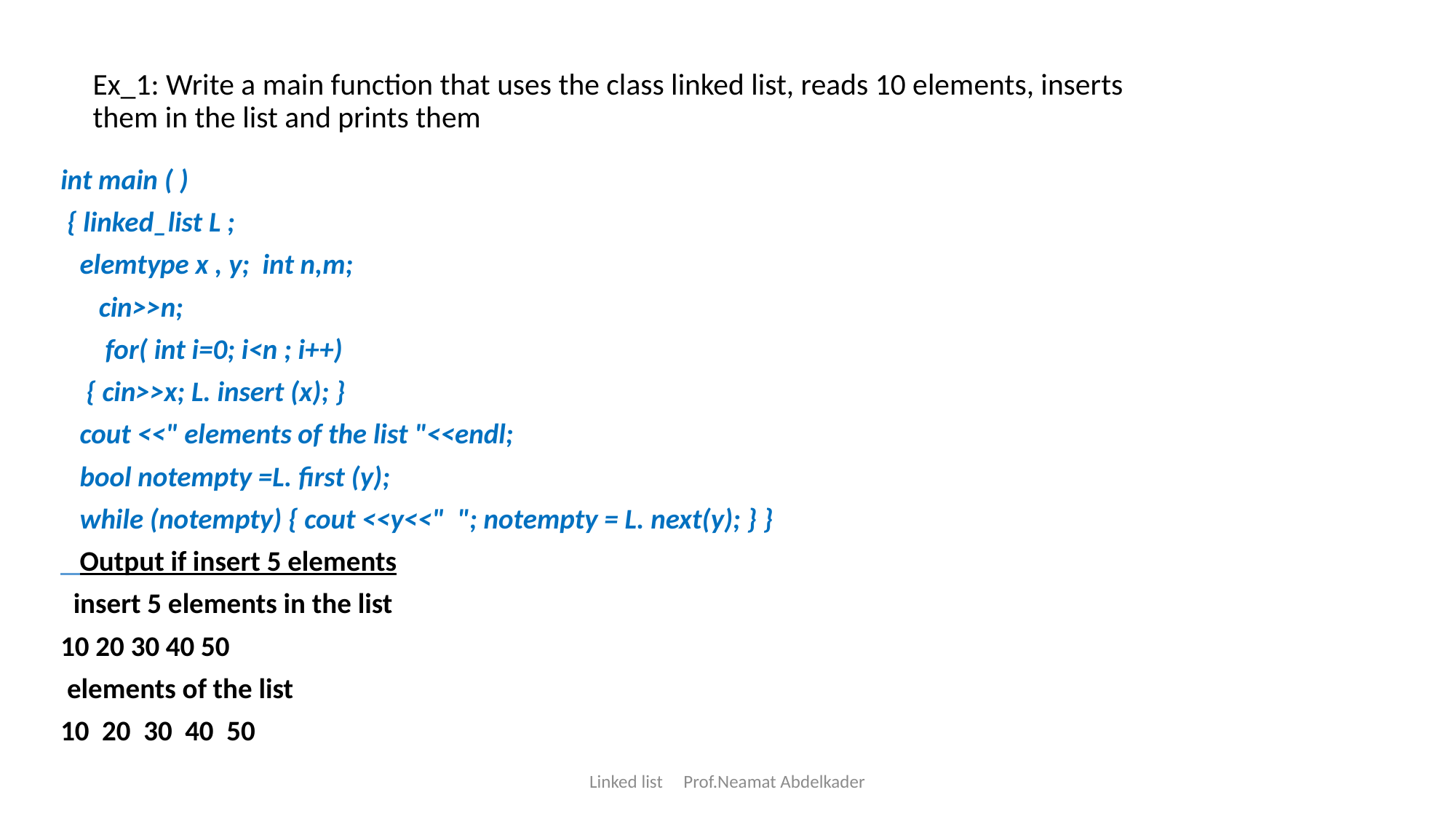

# Ex_1: Write a main function that uses the class linked list, reads 10 elements, inserts them in the list and prints them
int main ( )
 { linked_list L ;
   elemtype x , y;  int n,m;
      cin>>n;
       for( int i=0; i<n ; i++)
    { cin>>x; L. insert (x); }
   cout <<" elements of the list "<<endl;
   bool notempty =L. first (y);
   while (notempty) { cout <<y<<"  "; notempty = L. next(y); } }
   Output if insert 5 elements
  insert 5 elements in the list
10 20 30 40 50
 elements of the list
10  20  30  40  50
Linked list     Prof.Neamat Abdelkader
16